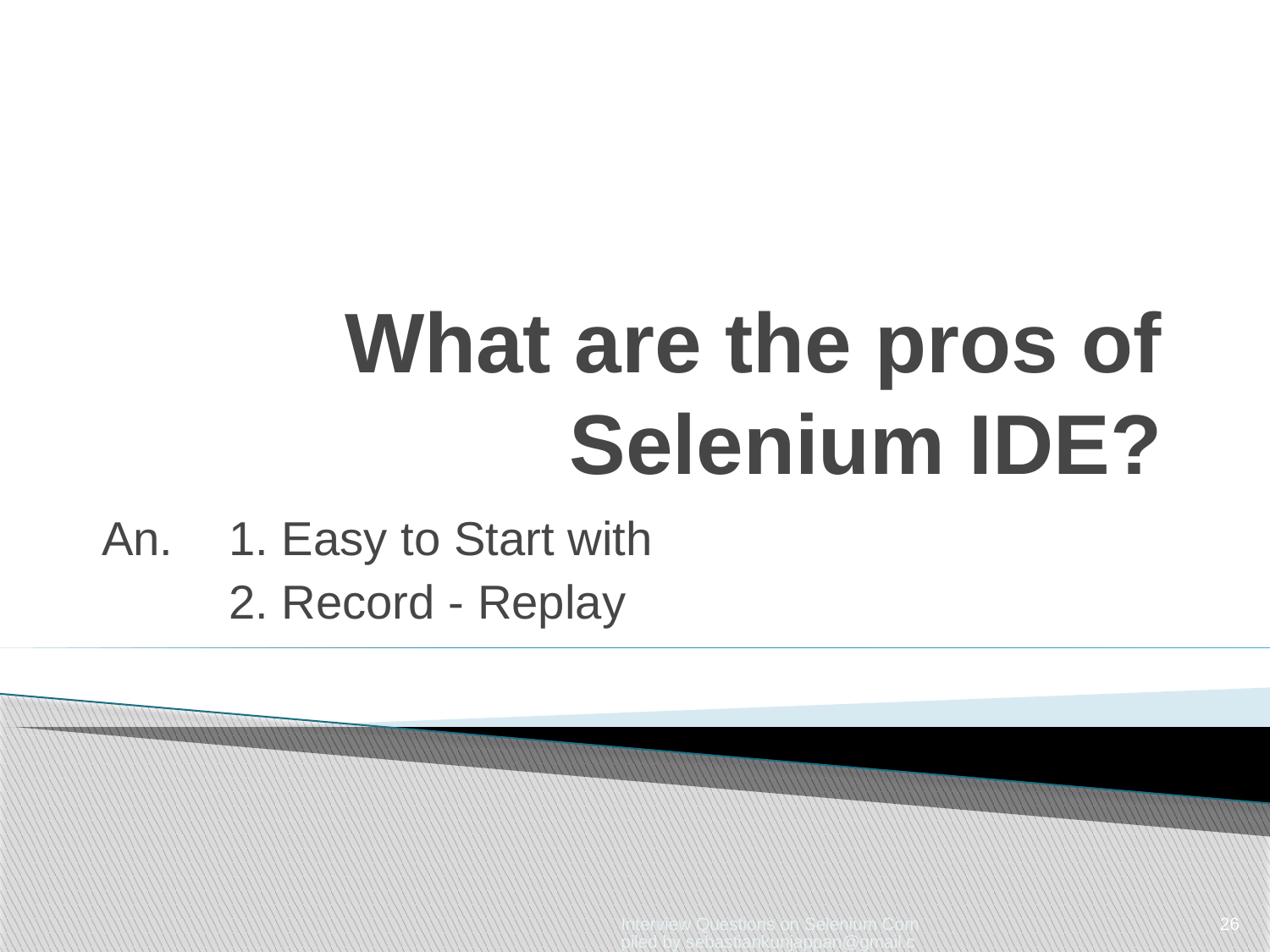

# What are the pros of Selenium IDE?
An. 	1. Easy to Start with
	2. Record - Replay
Interview Questions on Selenium Compiled by sebastiankunjappan@gmail.com
26